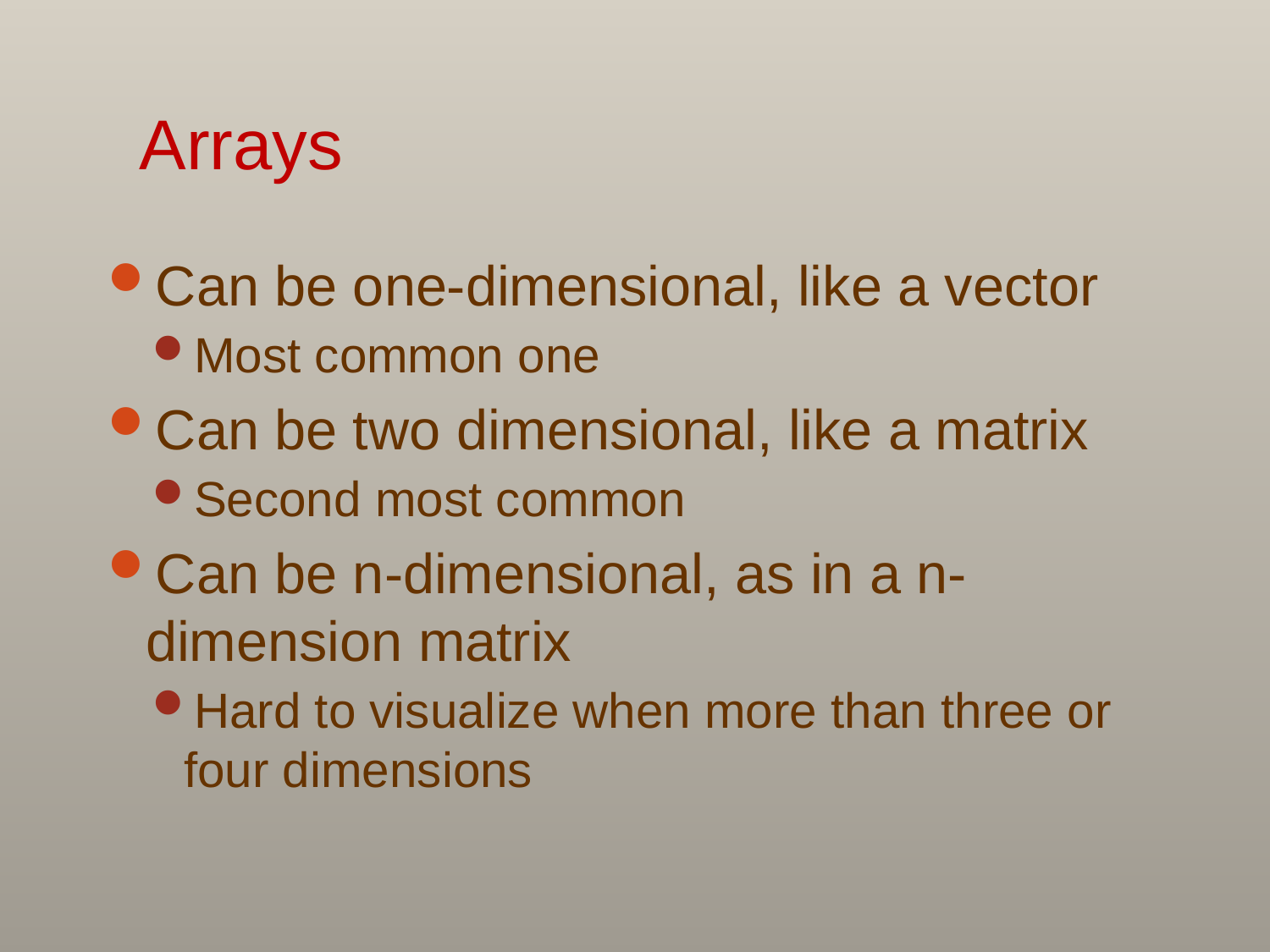

# Arrays
Can be one-dimensional, like a vector
Most common one
Can be two dimensional, like a matrix
Second most common
Can be n-dimensional, as in a n-dimension matrix
Hard to visualize when more than three or four dimensions